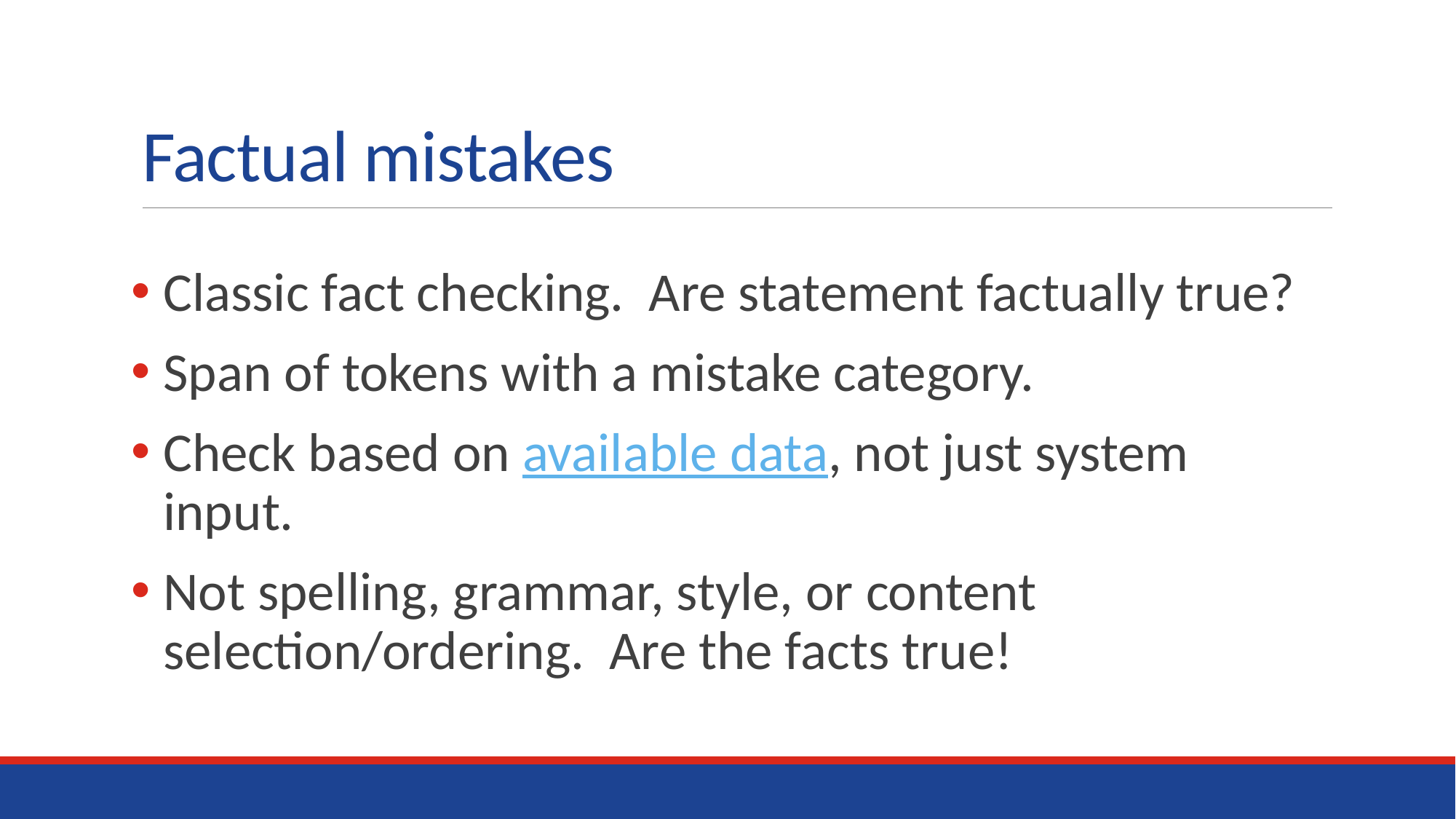

# Factual mistakes
Classic fact checking.  Are statement factually true?
Span of tokens with a mistake category.
Check based on available data, not just system input.
Not spelling, grammar, style, or content selection/ordering.  Are the facts true!